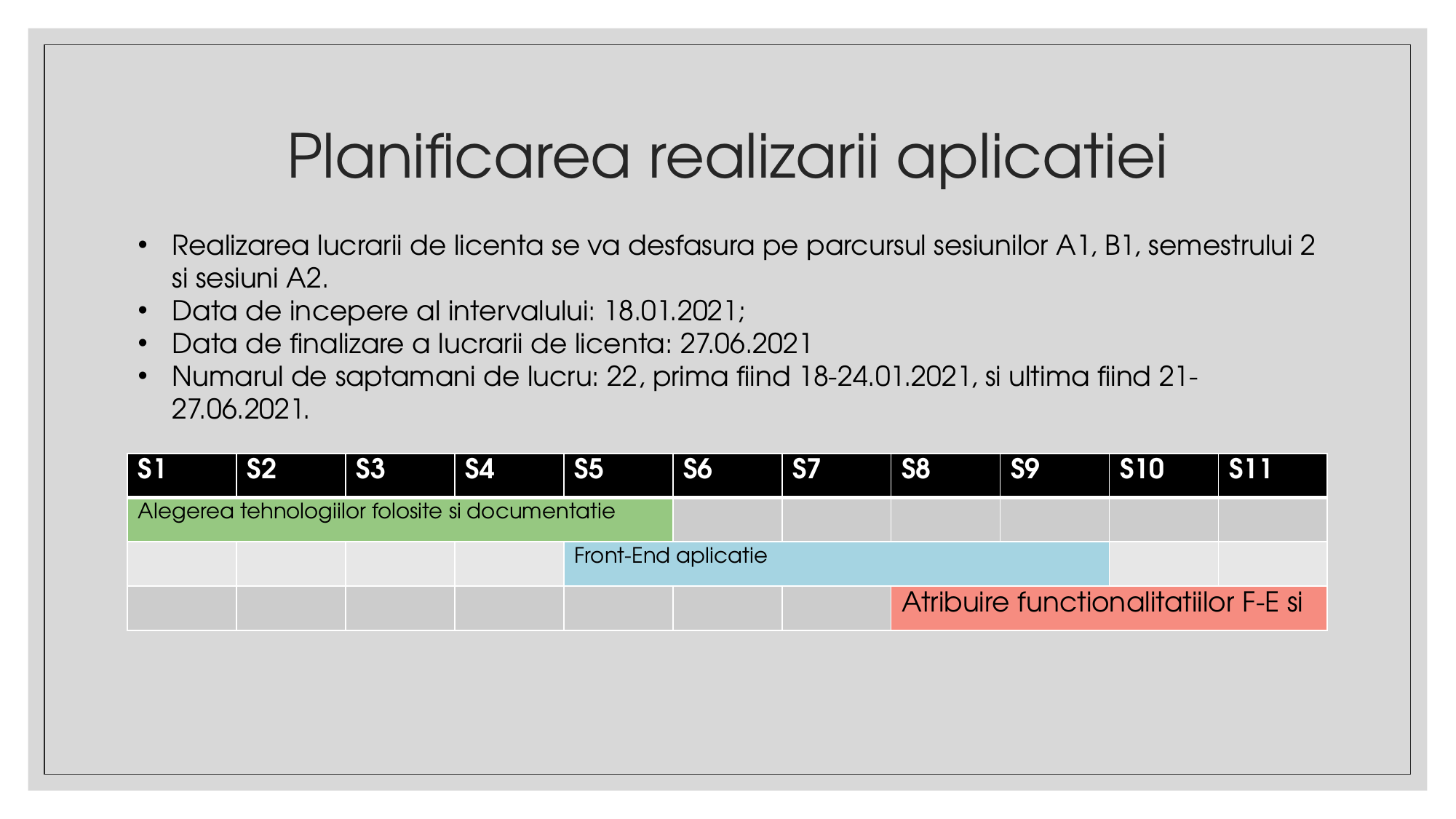

# Planificarea realizarii aplicatiei
Realizarea lucrarii de licenta se va desfasura pe parcursul sesiunilor A1, B1, semestrului 2 si sesiuni A2.
Data de incepere al intervalului: 18.01.2021;
Data de finalizare a lucrarii de licenta: 27.06.2021
Numarul de saptamani de lucru: 22, prima fiind 18-24.01.2021, si ultima fiind 21-27.06.2021.
| S1 | S2 | S3 | S4 | S5 | S6 | S7 | S8 | S9 | S10 | S11 |
| --- | --- | --- | --- | --- | --- | --- | --- | --- | --- | --- |
| Alegerea tehnologiilor folosite si documentatie |  |  |  |  |  |  |  |  |  |  |
|  |  |  |  | Front-End aplicatie |  |  |  |  |  |  |
|  |  |  |  |  |  |  | Atribuire functionalitatiilor F-E si |  |  |  |